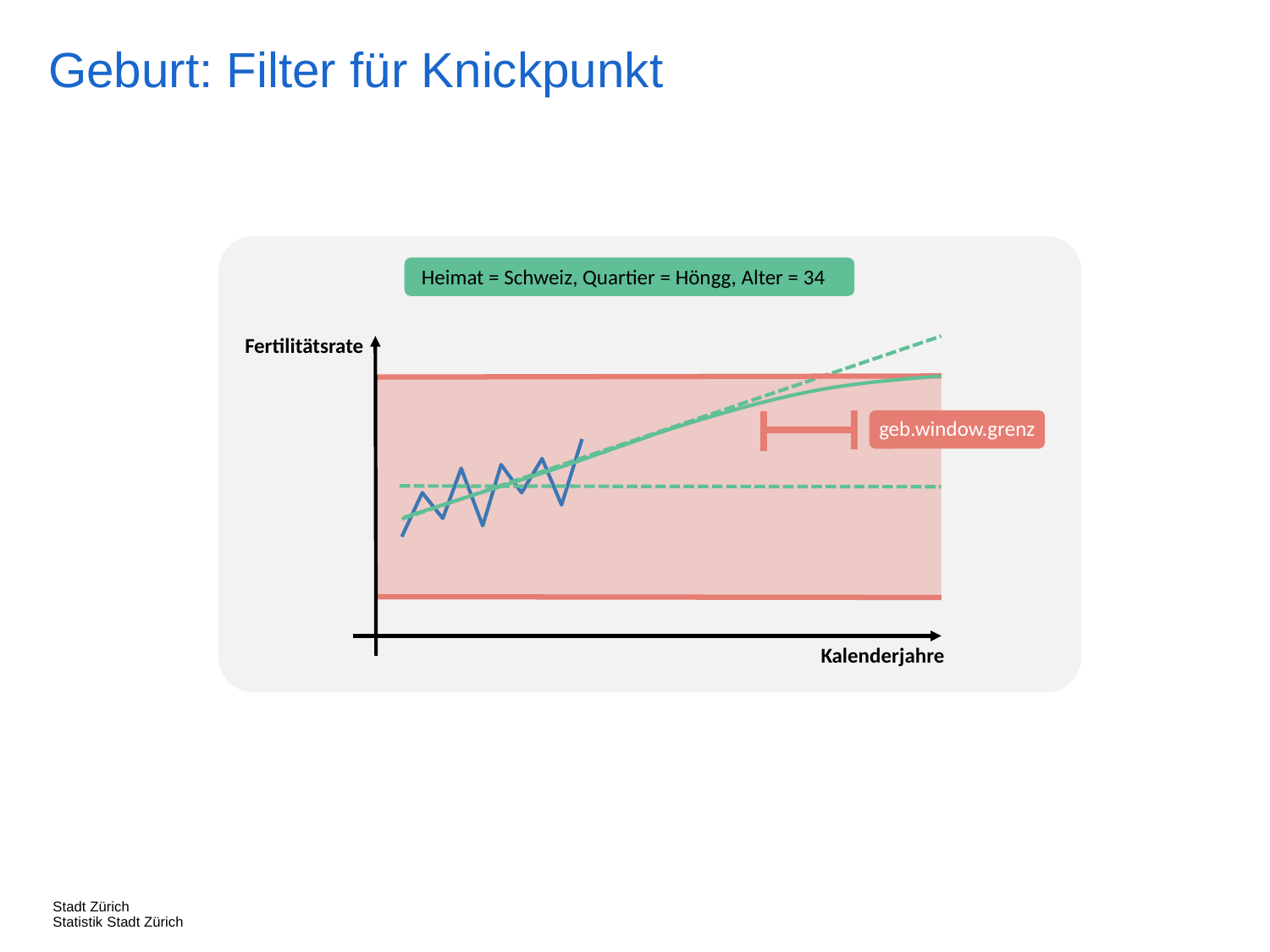

Geburt: Filter für Knickpunkt

Heimat = Schweiz, Quartier = Höngg, Alter = 34

Fertilitätsrate

geb.window.grenz

Kalenderjahre
Stadt Zürich
Statistik Stadt Zürich